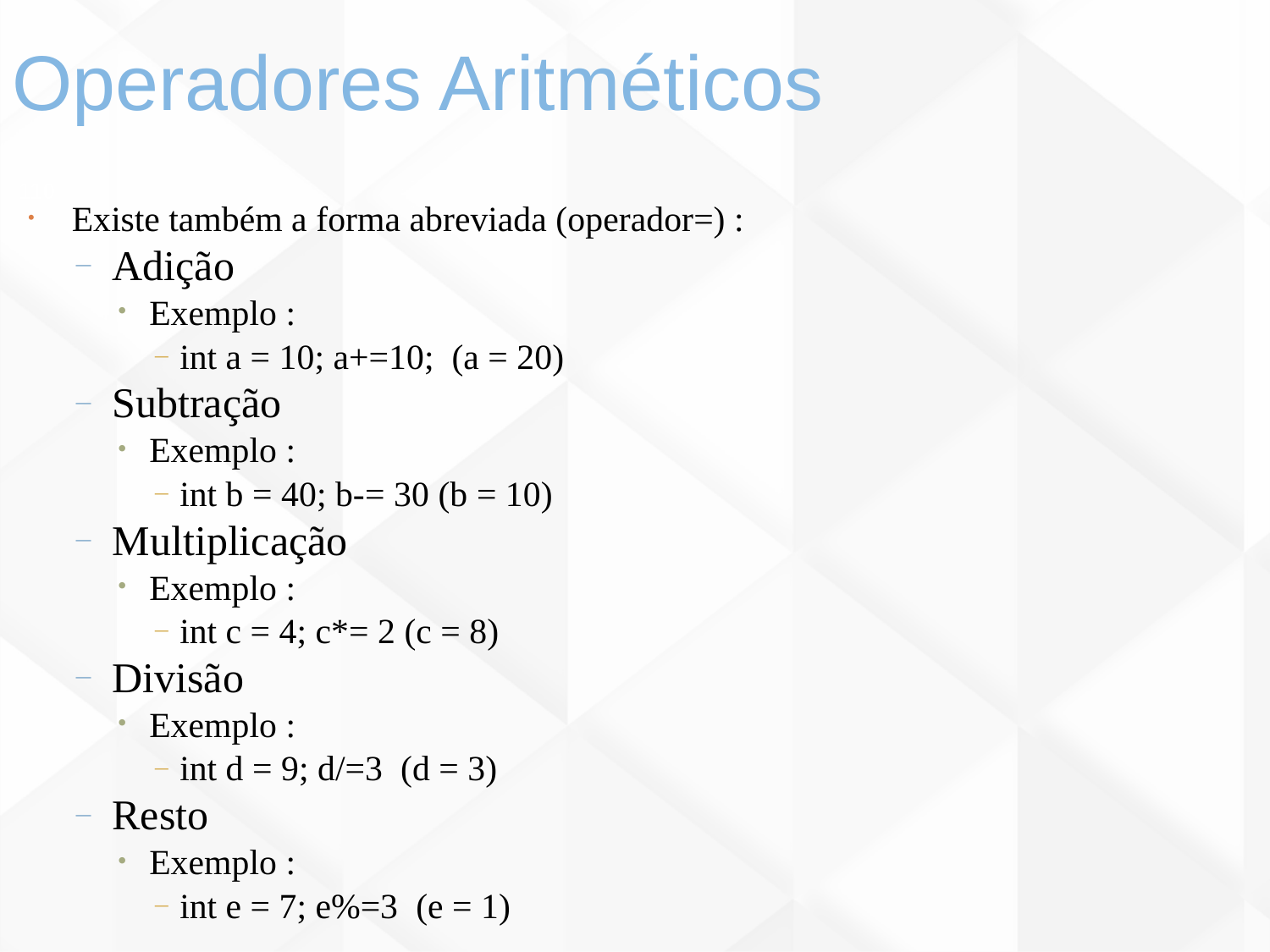

Operadores Aritméticos
110
Existe também a forma abreviada (operador=) :
Adição
Exemplo :
int a = 10; a+=10;  (a = 20)
Subtração
Exemplo :
int b = 40; b-= 30 (b = 10)
Multiplicação
Exemplo :
int c = 4; c*= 2 (c = 8)
Divisão
Exemplo :
int d = 9; d/=3  (d = 3)
Resto
Exemplo :
int e = 7; e%=3  (e = 1)